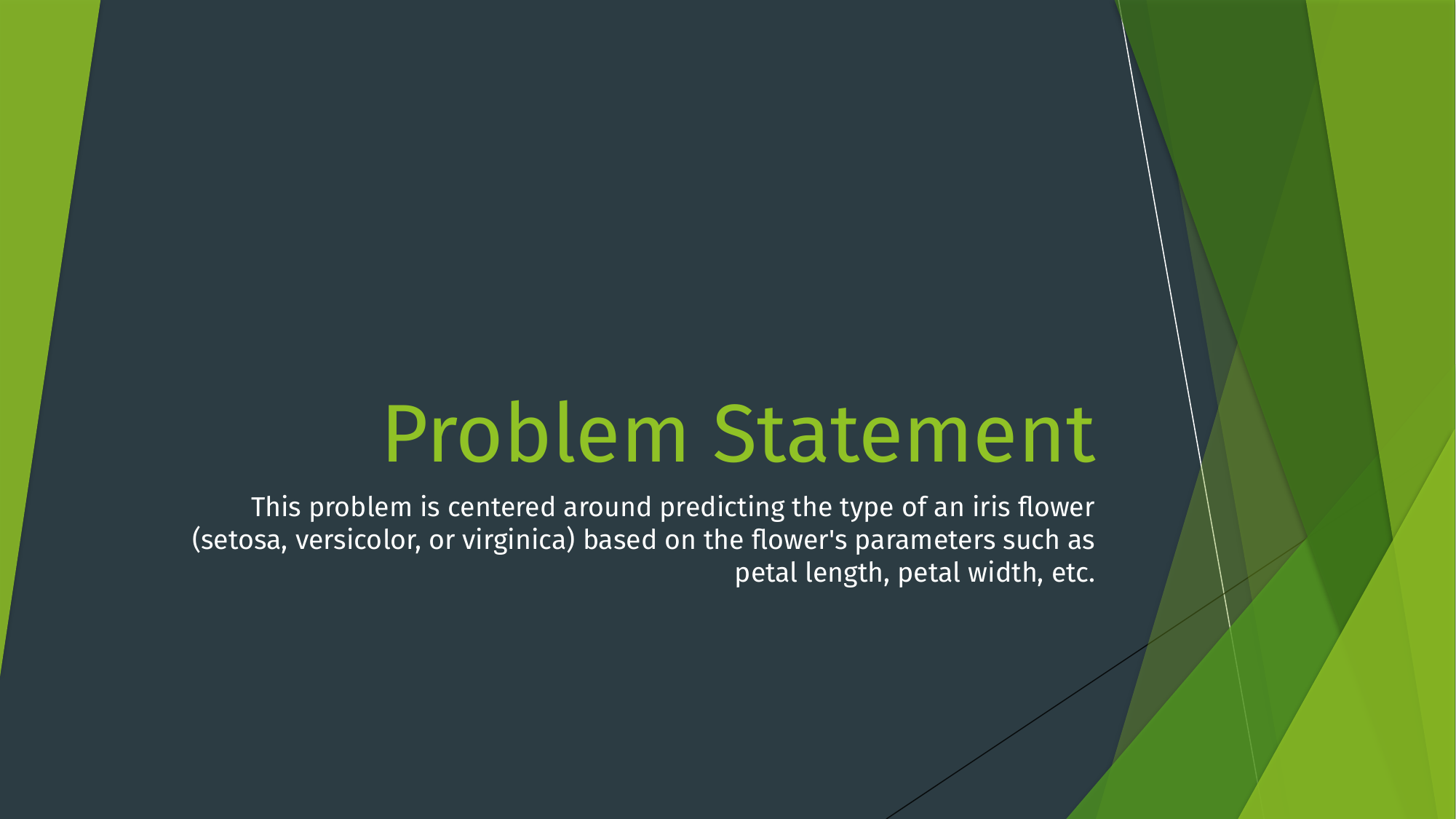

# Problem Statement
This problem is centered around predicting the type of an iris flower (setosa, versicolor, or virginica) based on the flower's parameters such as petal length, petal width, etc.